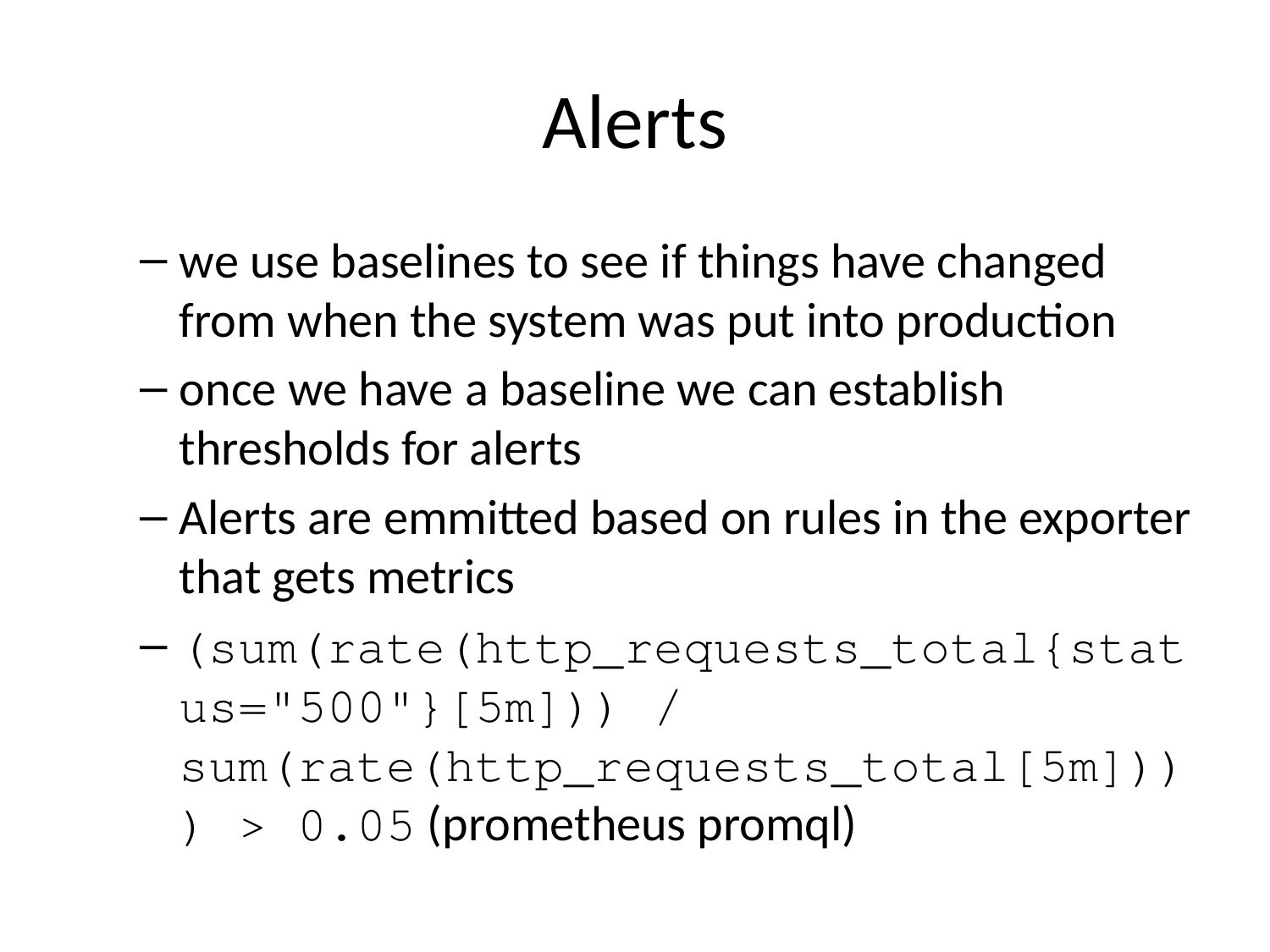

# Alerts
we use baselines to see if things have changed from when the system was put into production
once we have a baseline we can establish thresholds for alerts
Alerts are emmitted based on rules in the exporter that gets metrics
(sum(rate(http_requests_total{status="500"}[5m])) / sum(rate(http_requests_total[5m]))) > 0.05 (prometheus promql)